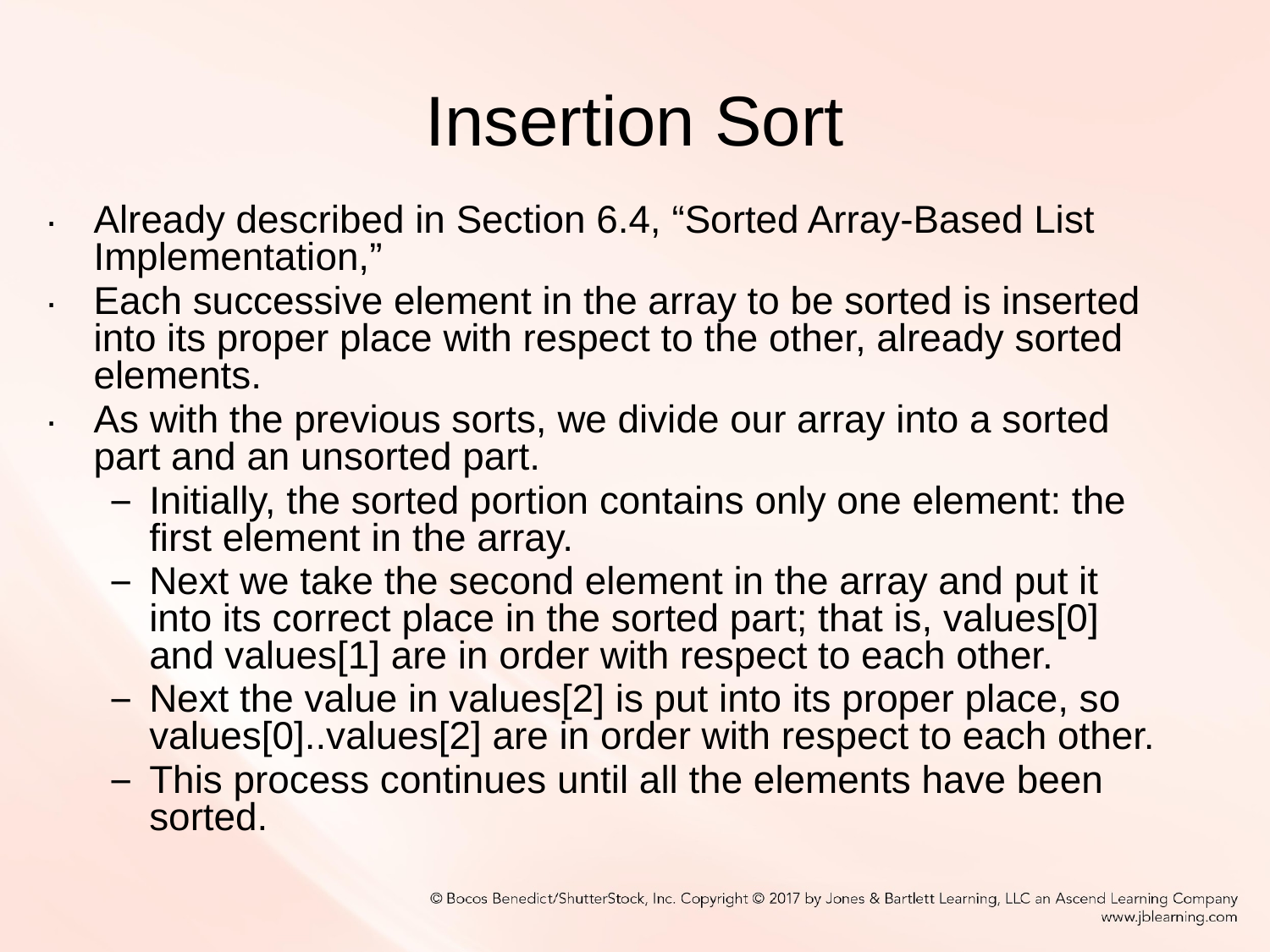

Insertion Sort
Already described in Section 6.4, “Sorted Array-Based List Implementation,”
Each successive element in the array to be sorted is inserted into its proper place with respect to the other, already sorted elements.
As with the previous sorts, we divide our array into a sorted part and an unsorted part.
Initially, the sorted portion contains only one element: the first element in the array.
Next we take the second element in the array and put it into its correct place in the sorted part; that is, values[0] and values[1] are in order with respect to each other.
Next the value in values[2] is put into its proper place, so values[0]..values[2] are in order with respect to each other.
This process continues until all the elements have been sorted.